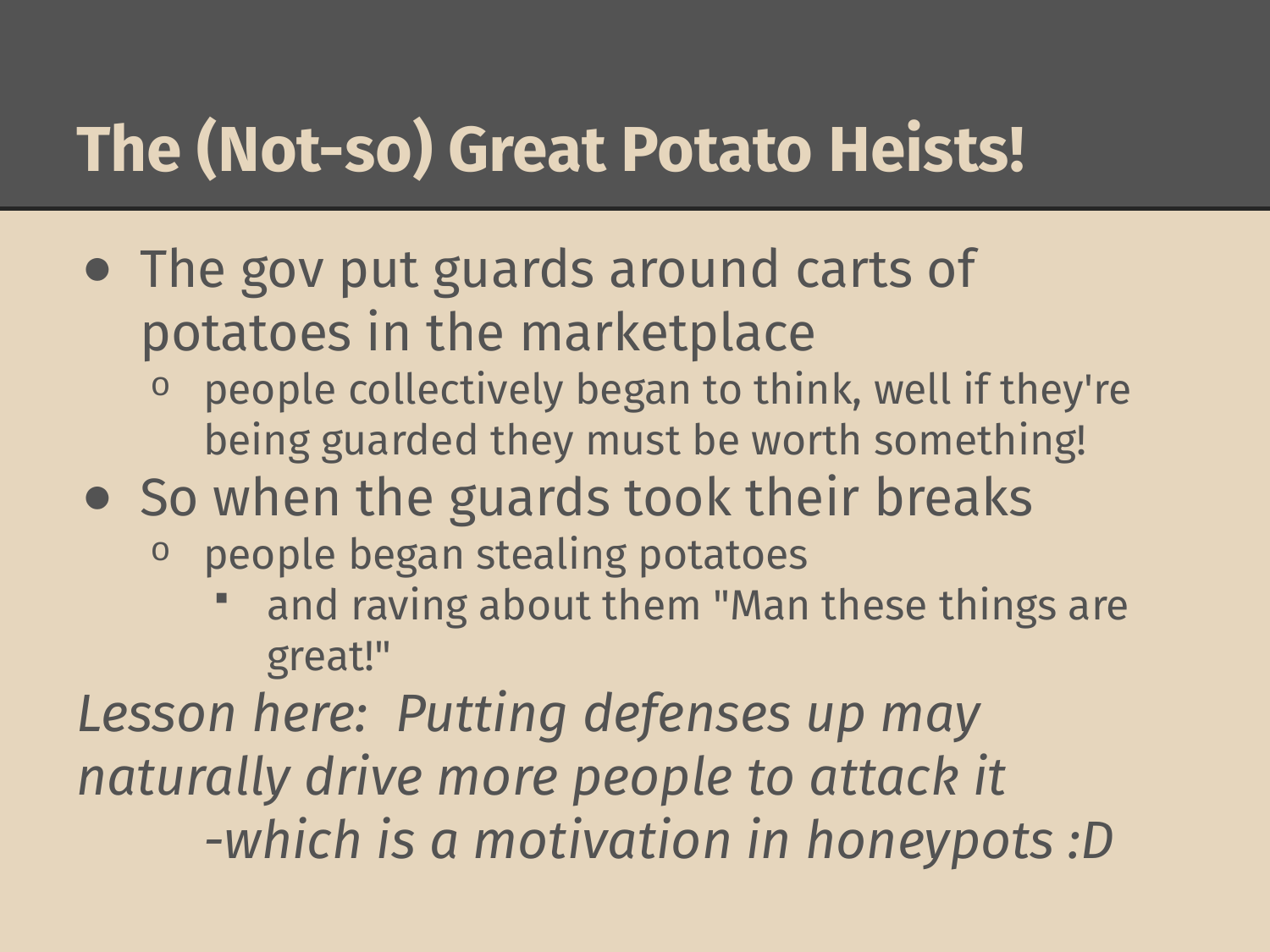

# The (Not-so) Great Potato Heists!
The gov put guards around carts of potatoes in the marketplace
people collectively began to think, well if they're being guarded they must be worth something!
So when the guards took their breaks
people began stealing potatoes
and raving about them "Man these things are great!"
Lesson here:  Putting defenses up may naturally drive more people to attack it
	-which is a motivation in honeypots :D